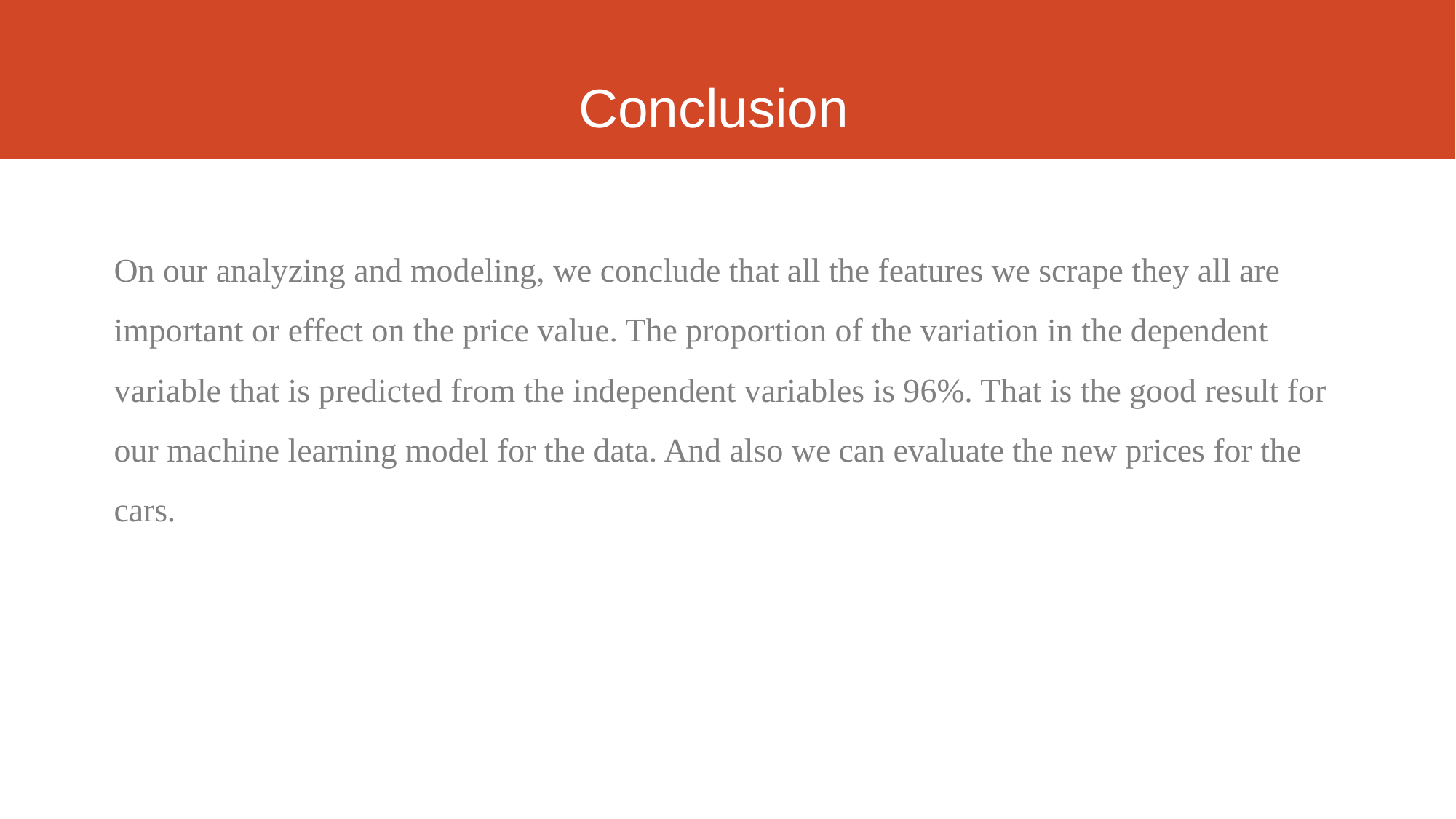

# Conclusion
On our analyzing and modeling, we conclude that all the features we scrape they all are important or effect on the price value. The proportion of the variation in the dependent variable that is predicted from the independent variables is 96%. That is the good result for our machine learning model for the data. And also we can evaluate the new prices for the cars.